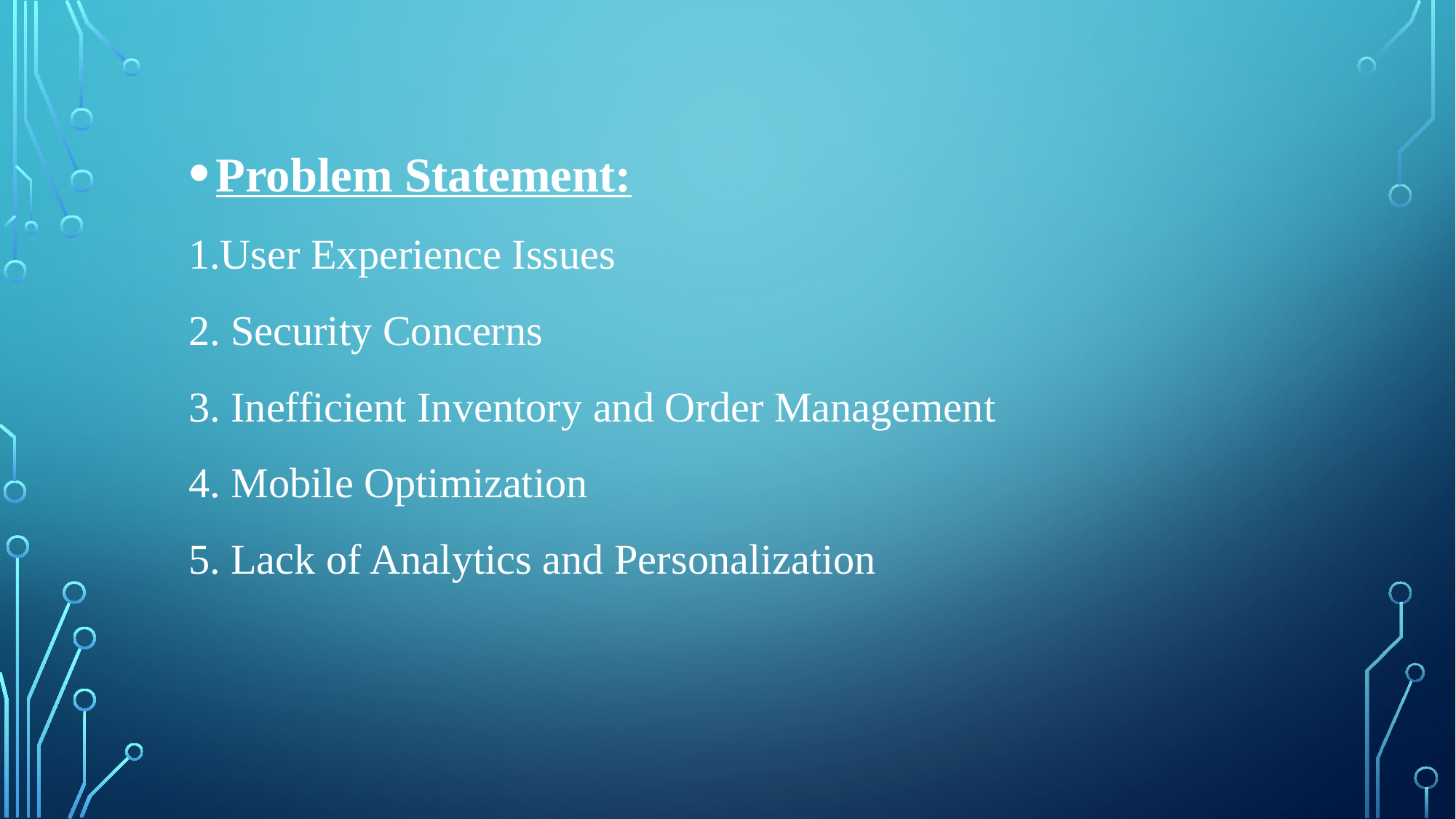

Problem Statement:
1.User Experience Issues
2. Security Concerns
3. Inefficient Inventory and Order Management
4. Mobile Optimization
5. Lack of Analytics and Personalization